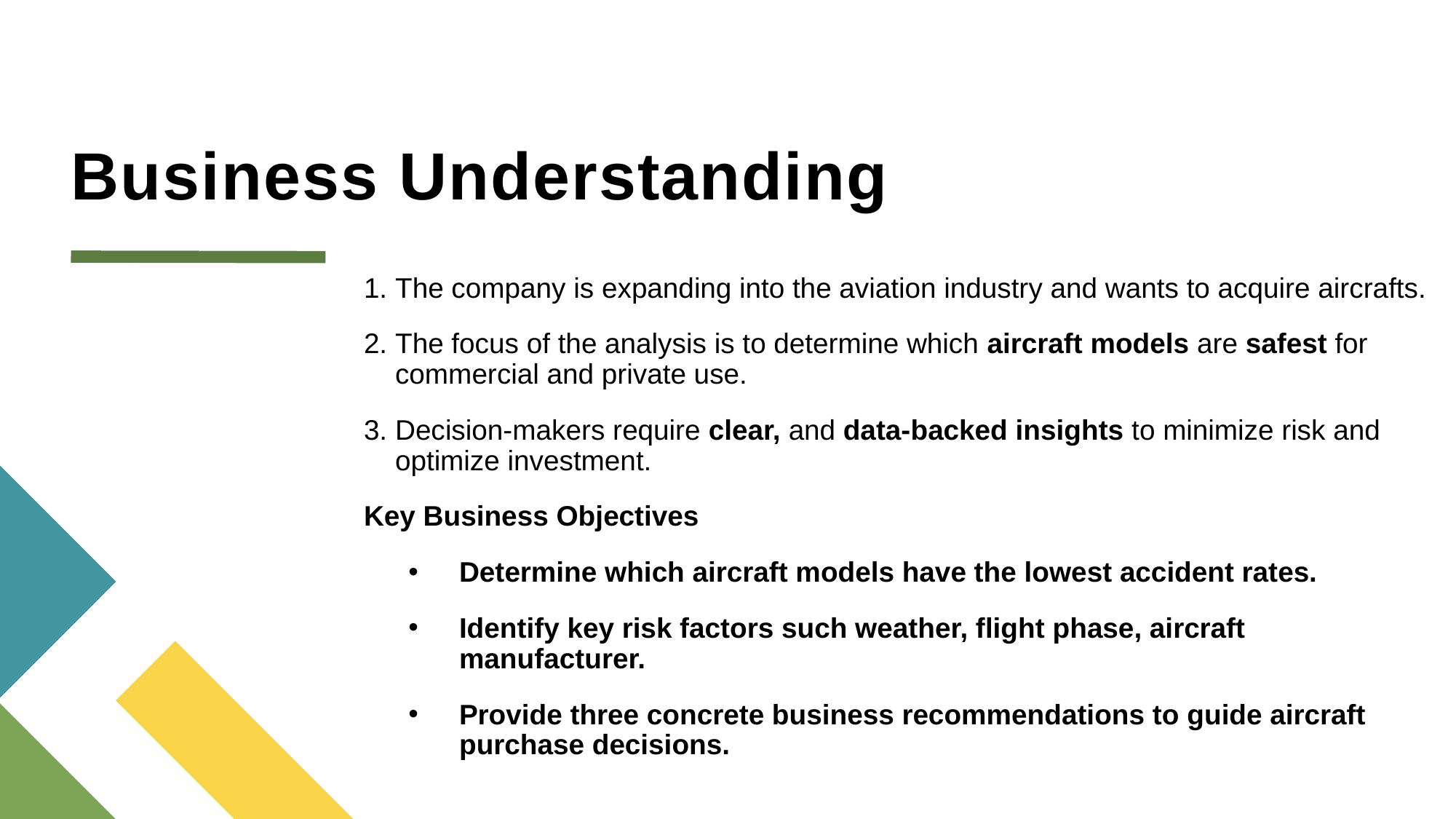

# Business Understanding
The company is expanding into the aviation industry and wants to acquire aircrafts.
The focus of the analysis is to determine which aircraft models are safest for commercial and private use.
Decision-makers require clear, and data-backed insights to minimize risk and optimize investment.
Key Business Objectives
Determine which aircraft models have the lowest accident rates.
Identify key risk factors such weather, flight phase, aircraft manufacturer.
Provide three concrete business recommendations to guide aircraft purchase decisions.